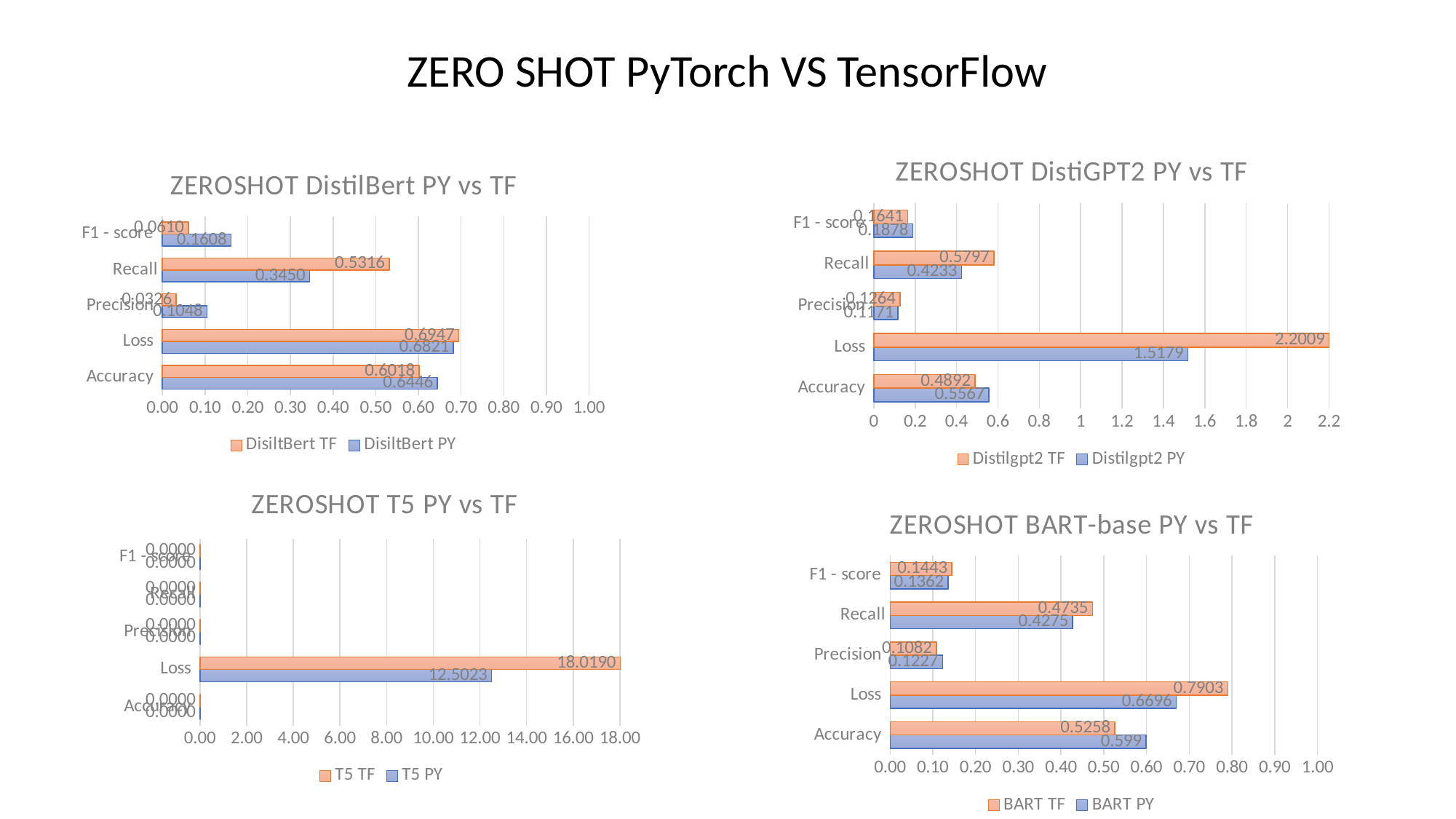

ZERO SHOT PyTorch VS TensorFlow

### Chart: ZEROSHOT DistiGPT2 PY vs TF

| Category | Distilgpt2 PY | Distilgpt2 TF |
|---|---|---|
| Accuracy  | 0.5567 | 0.4892 |
| Loss  | 1.5179 | 2.2009 |
| Precision  | 0.1171 | 0.1264 |
| Recall | 0.4233 | 0.5797 |
| F1 - score  | 0.1878 | 0.1641 |

### Chart: ZEROSHOT DistilBert PY vs TF

| Category | DisiltBert PY | DisiltBert TF |
|---|---|---|
| Accuracy  | 0.6446 | 0.6018 |
| Loss  | 0.6821 | 0.6947 |
| Precision  | 0.1048 | 0.0326 |
| Recall | 0.345 | 0.5316 |
| F1 - score  | 0.1608 | 0.061 |

### Chart: ZEROSHOT T5 PY vs TF

| Category | T5 PY | T5 TF |
|---|---|---|
| Accuracy  | 0.0 | 0.0 |
| Loss  | 12.5023 | 18.019 |
| Precision  | 0.0 | 0.0 |
| Recall | 0.0 | 0.0 |
| F1 - score  | 0.0 | 0.0 |

### Chart: ZEROSHOT BART-base PY vs TF

| Category | BART PY | BART TF |
|---|---|---|
| Accuracy  | 0.599 | 0.5258 |
| Loss  | 0.6696 | 0.7903 |
| Precision  | 0.1227 | 0.1082 |
| Recall | 0.4275 | 0.4735 |
| F1 - score  | 0.1362 | 0.1443 |